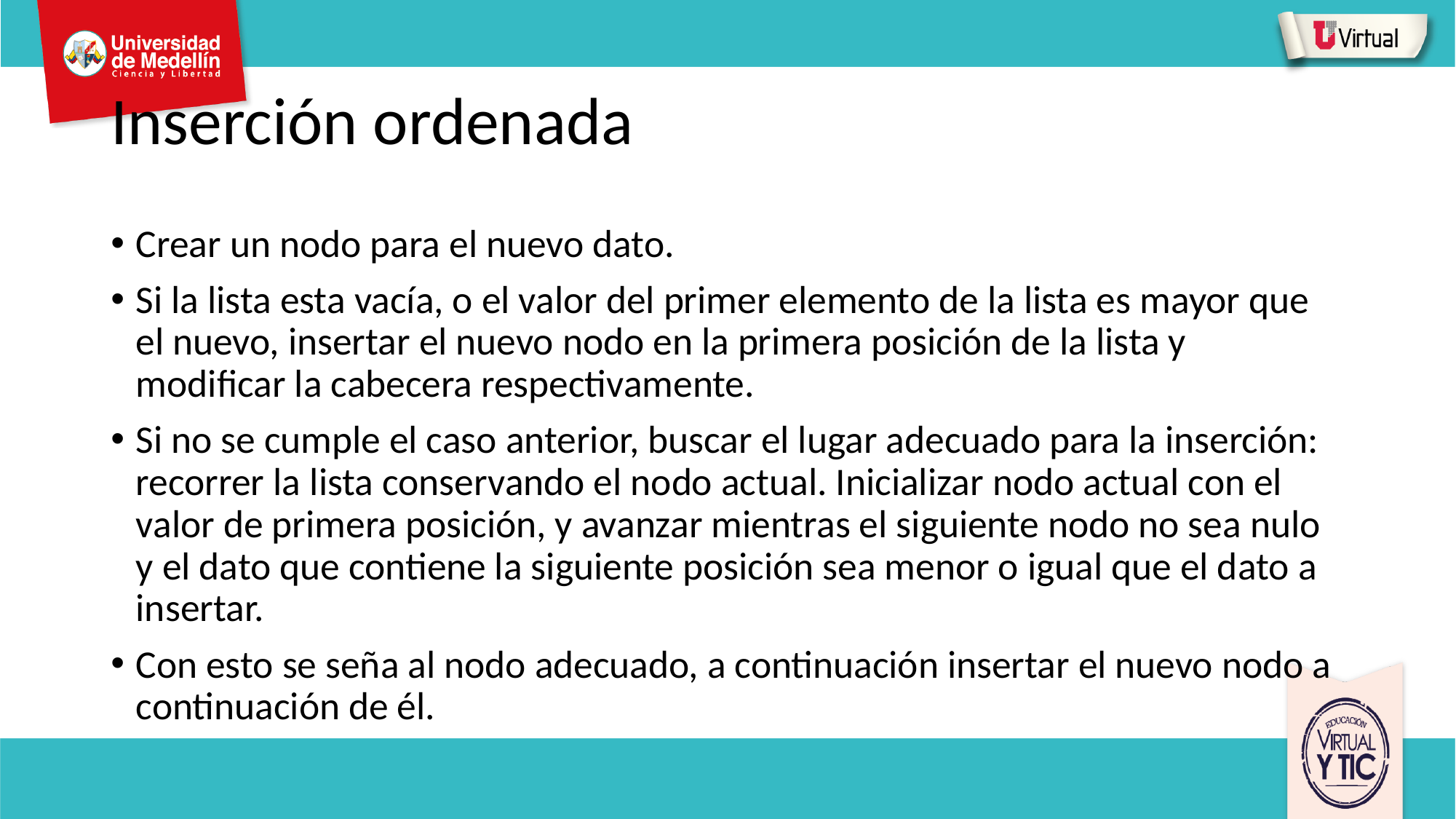

# Inserción ordenada
Crear un nodo para el nuevo dato.
Si la lista esta vacía, o el valor del primer elemento de la lista es mayor que el nuevo, insertar el nuevo nodo en la primera posición de la lista y modificar la cabecera respectivamente.
Si no se cumple el caso anterior, buscar el lugar adecuado para la inserción: recorrer la lista conservando el nodo actual. Inicializar nodo actual con el valor de primera posición, y avanzar mientras el siguiente nodo no sea nulo y el dato que contiene la siguiente posición sea menor o igual que el dato a insertar.
Con esto se seña al nodo adecuado, a continuación insertar el nuevo nodo a continuación de él.